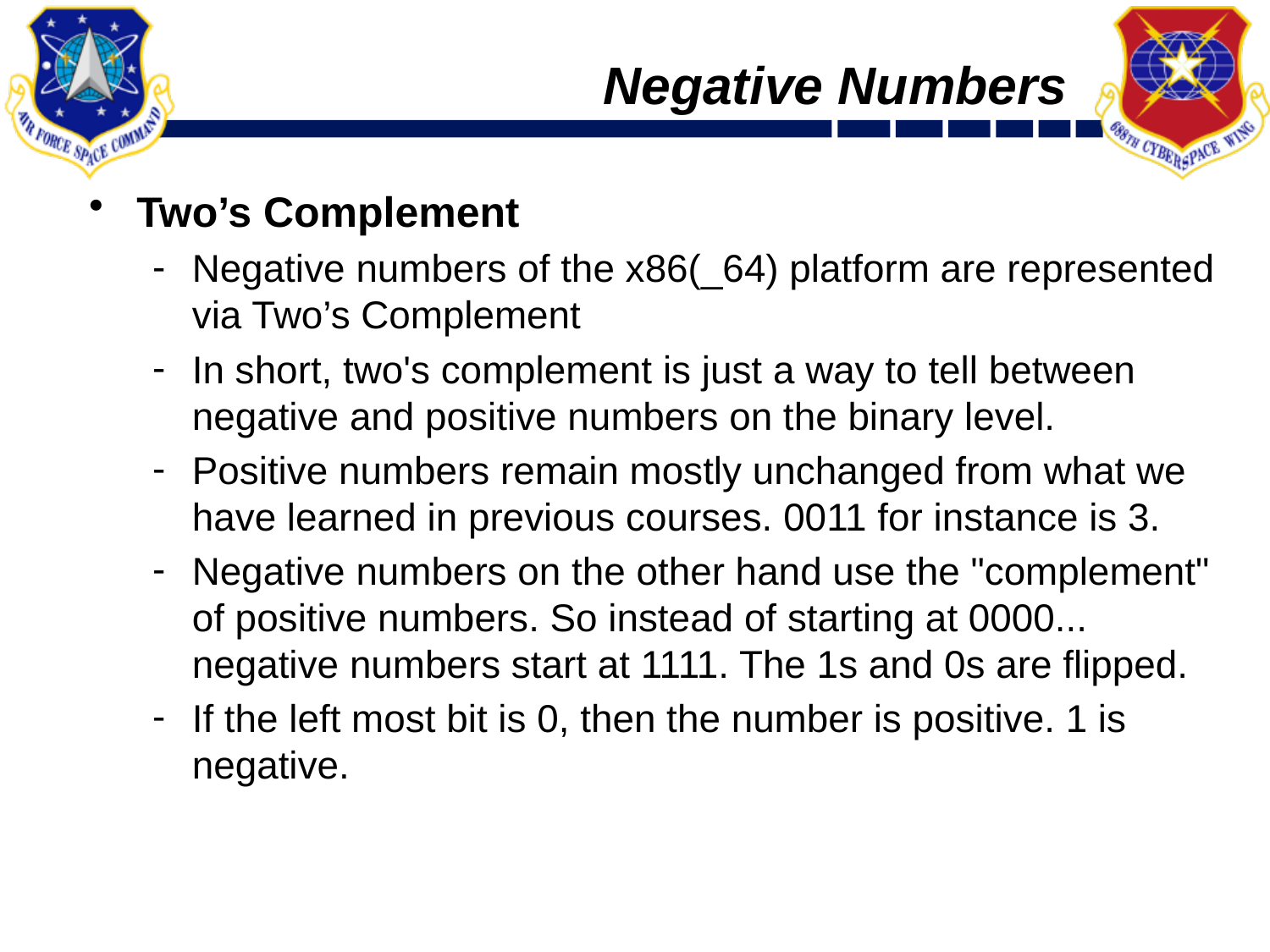

# Negative Numbers
Two’s Complement
Negative numbers of the x86(_64) platform are represented via Two’s Complement
In short, two's complement is just a way to tell between negative and positive numbers on the binary level.
Positive numbers remain mostly unchanged from what we have learned in previous courses. 0011 for instance is 3.
Negative numbers on the other hand use the "complement" of positive numbers. So instead of starting at 0000... negative numbers start at 1111. The 1s and 0s are flipped.
If the left most bit is 0, then the number is positive. 1 is negative.